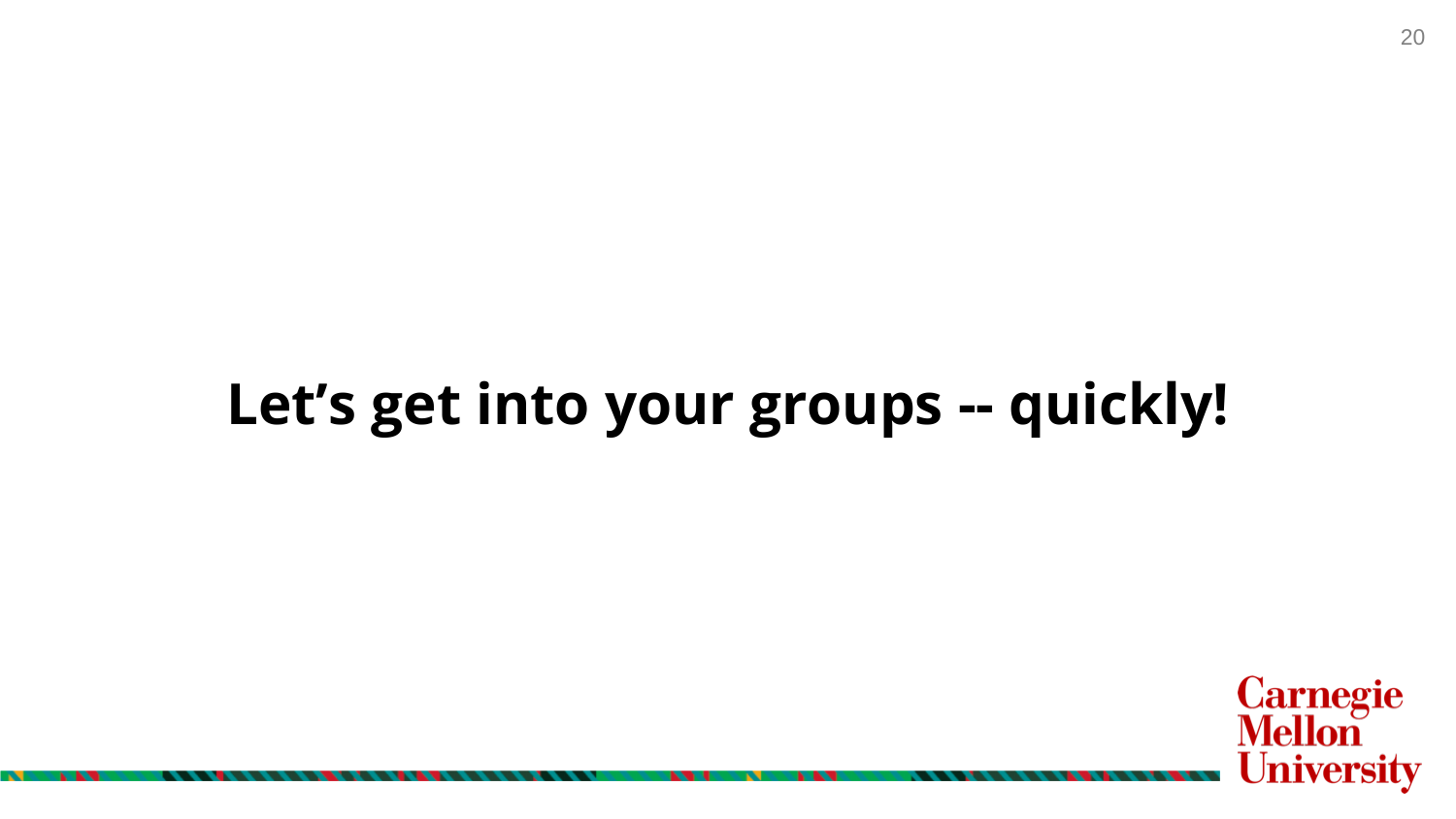

# Let’s get into your groups -- quickly!